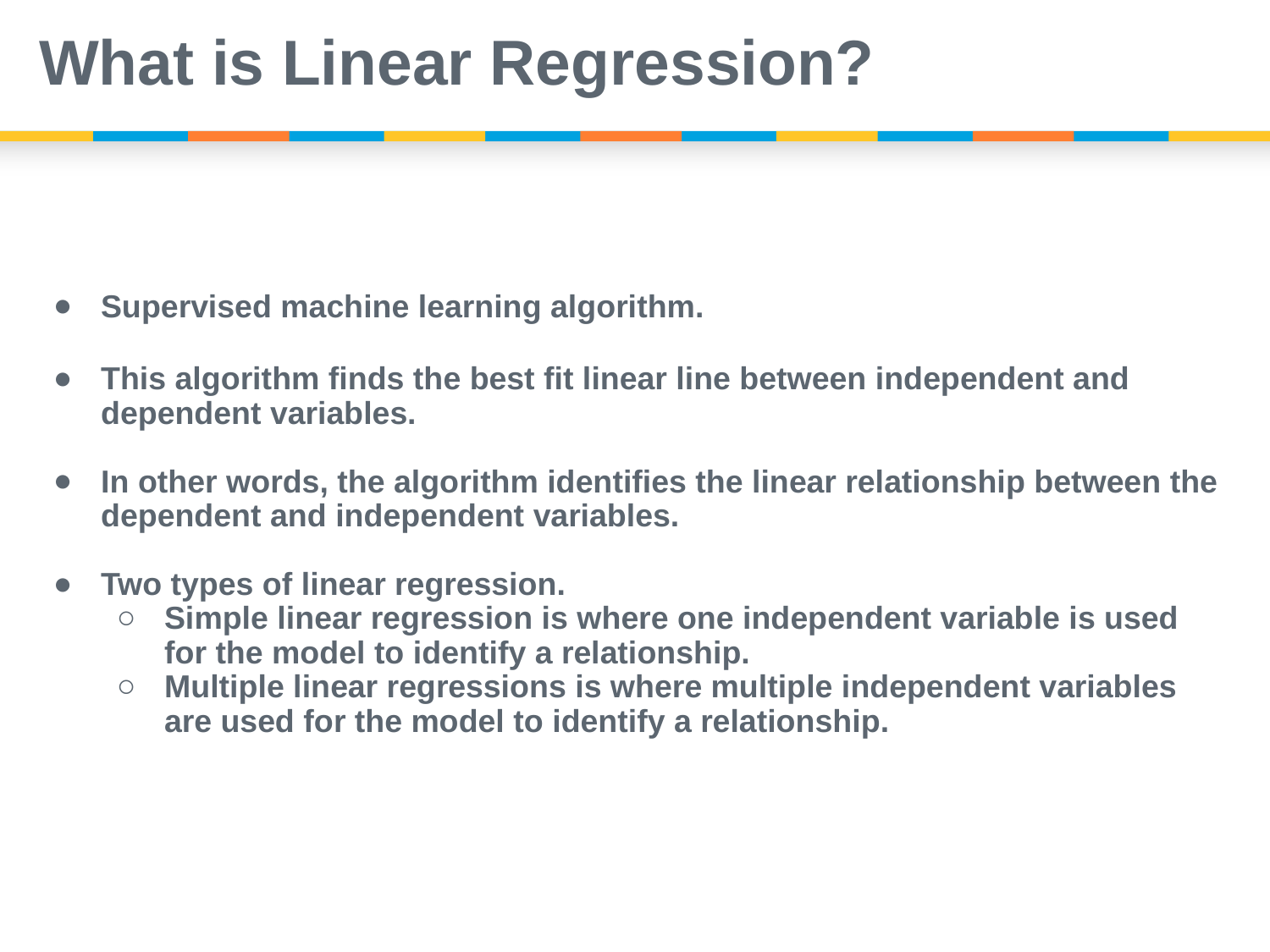

# What is Linear Regression?
Supervised machine learning algorithm.
This algorithm finds the best fit linear line between independent and dependent variables.
In other words, the algorithm identifies the linear relationship between the dependent and independent variables.
Two types of linear regression.
Simple linear regression is where one independent variable is used for the model to identify a relationship.
Multiple linear regressions is where multiple independent variables are used for the model to identify a relationship.